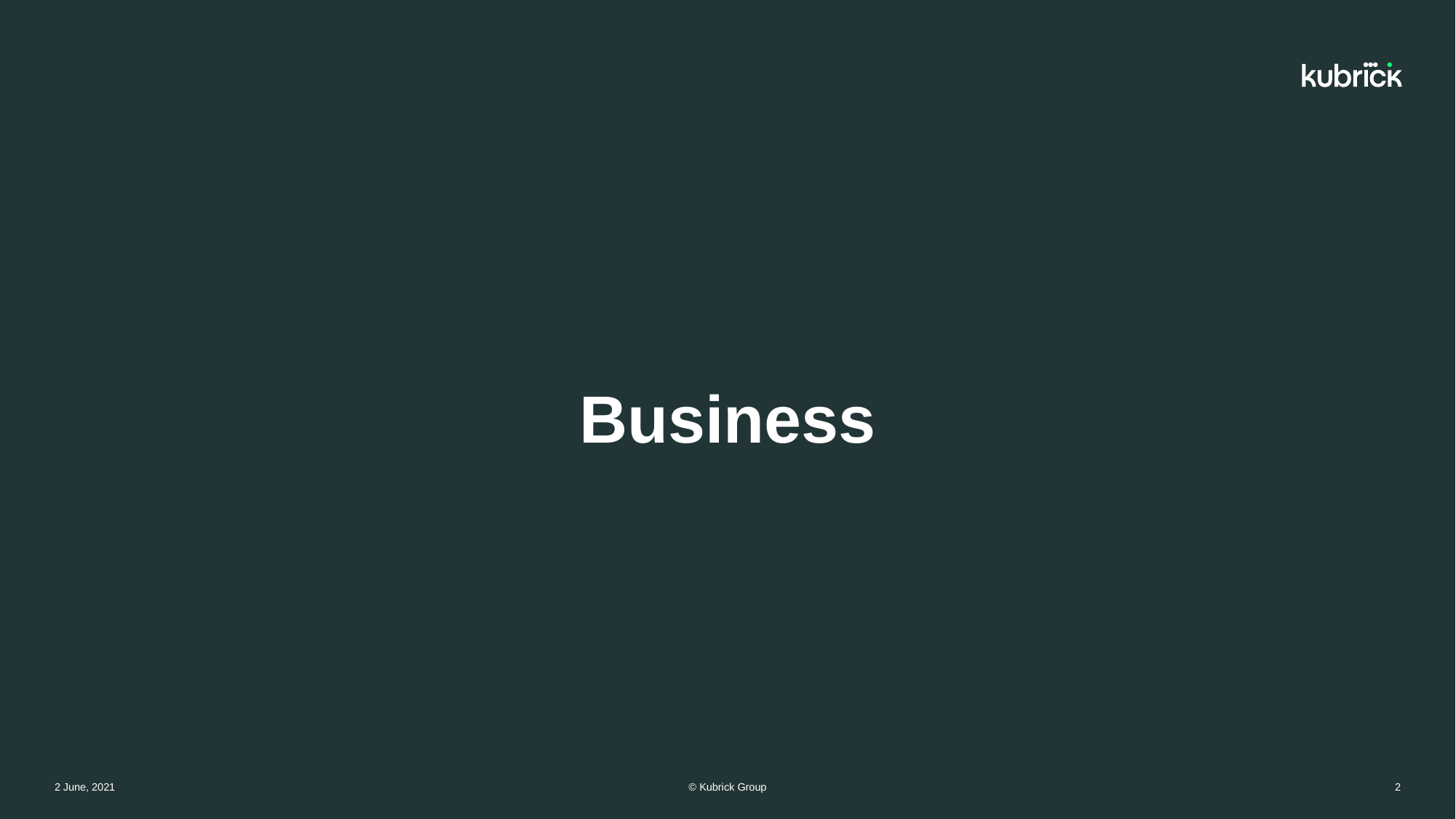

# Business
© Kubrick Group
2 June, 2021
2